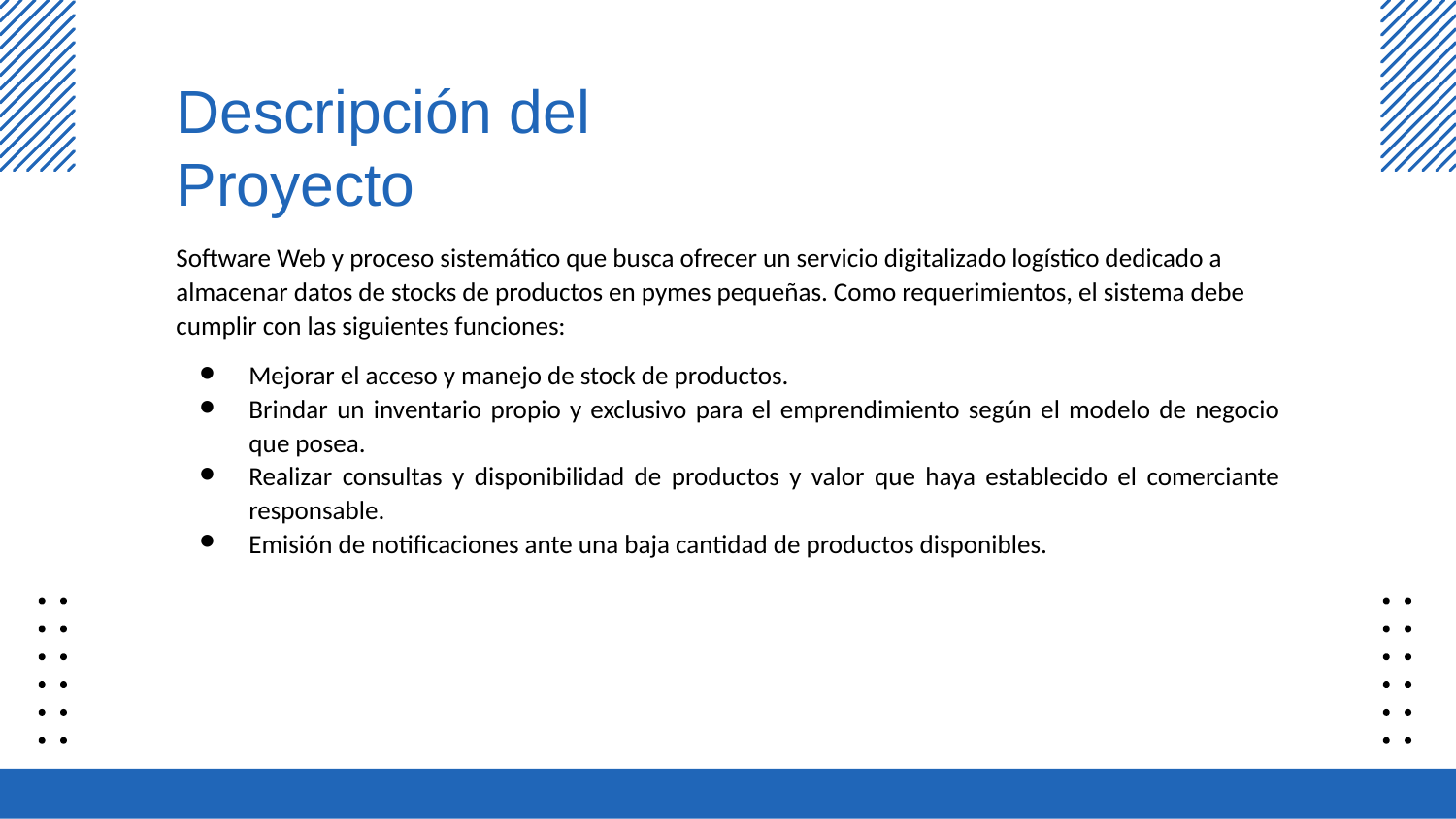

# Descripción del Proyecto
Software Web y proceso sistemático que busca ofrecer un servicio digitalizado logístico dedicado a almacenar datos de stocks de productos en pymes pequeñas. Como requerimientos, el sistema debe cumplir con las siguientes funciones:
Mejorar el acceso y manejo de stock de productos.
Brindar un inventario propio y exclusivo para el emprendimiento según el modelo de negocio que posea.
Realizar consultas y disponibilidad de productos y valor que haya establecido el comerciante responsable.
Emisión de notificaciones ante una baja cantidad de productos disponibles.